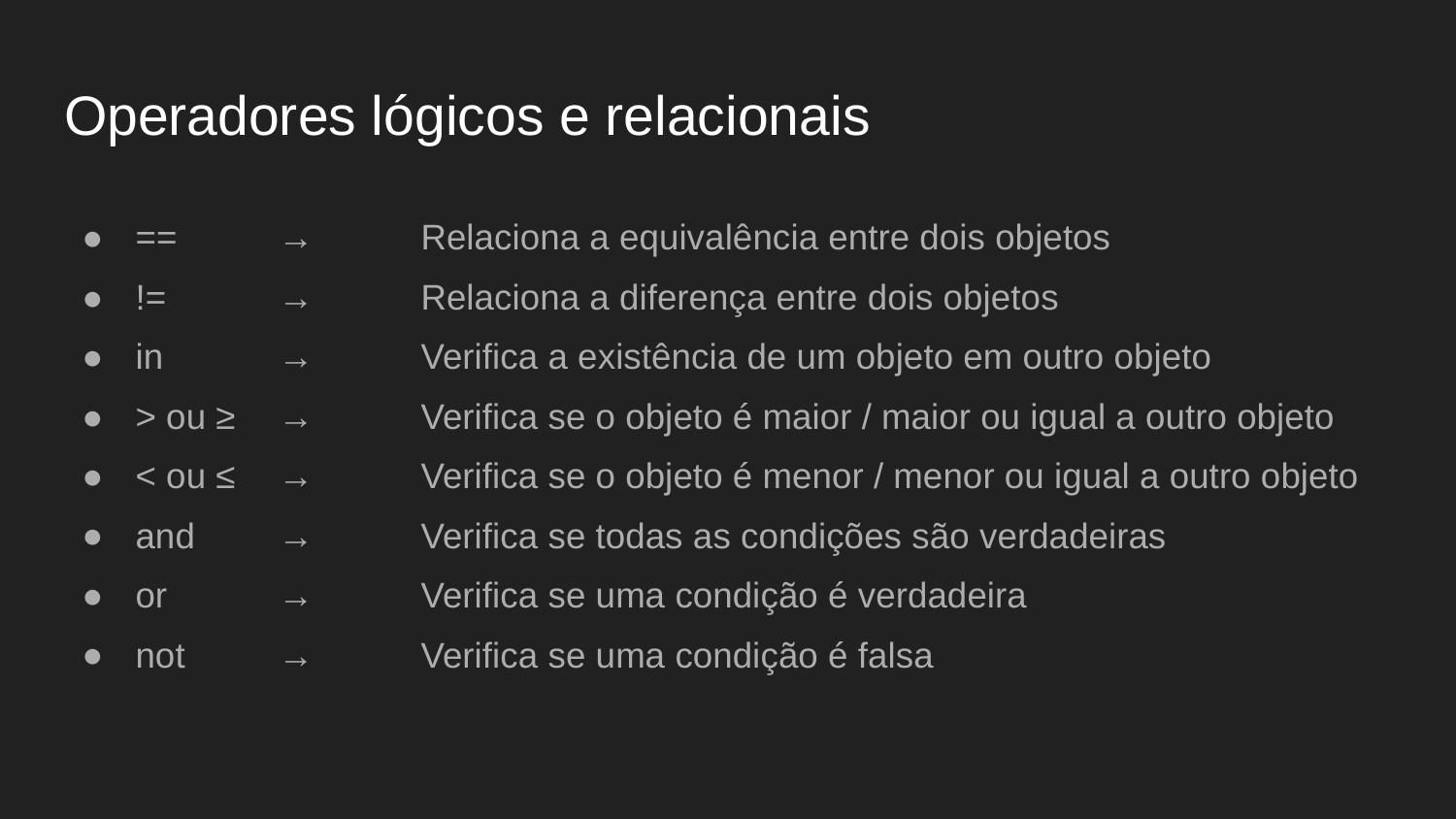

# Operadores lógicos e relacionais
==			→	Relaciona a equivalência entre dois objetos
!=			→	Relaciona a diferença entre dois objetos
in			→	Verifica a existência de um objeto em outro objeto
> ou ≥		→	Verifica se o objeto é maior / maior ou igual a outro objeto
< ou ≤		→	Verifica se o objeto é menor / menor ou igual a outro objeto
and			→	Verifica se todas as condições são verdadeiras
or			→	Verifica se uma condição é verdadeira
not			→	Verifica se uma condição é falsa